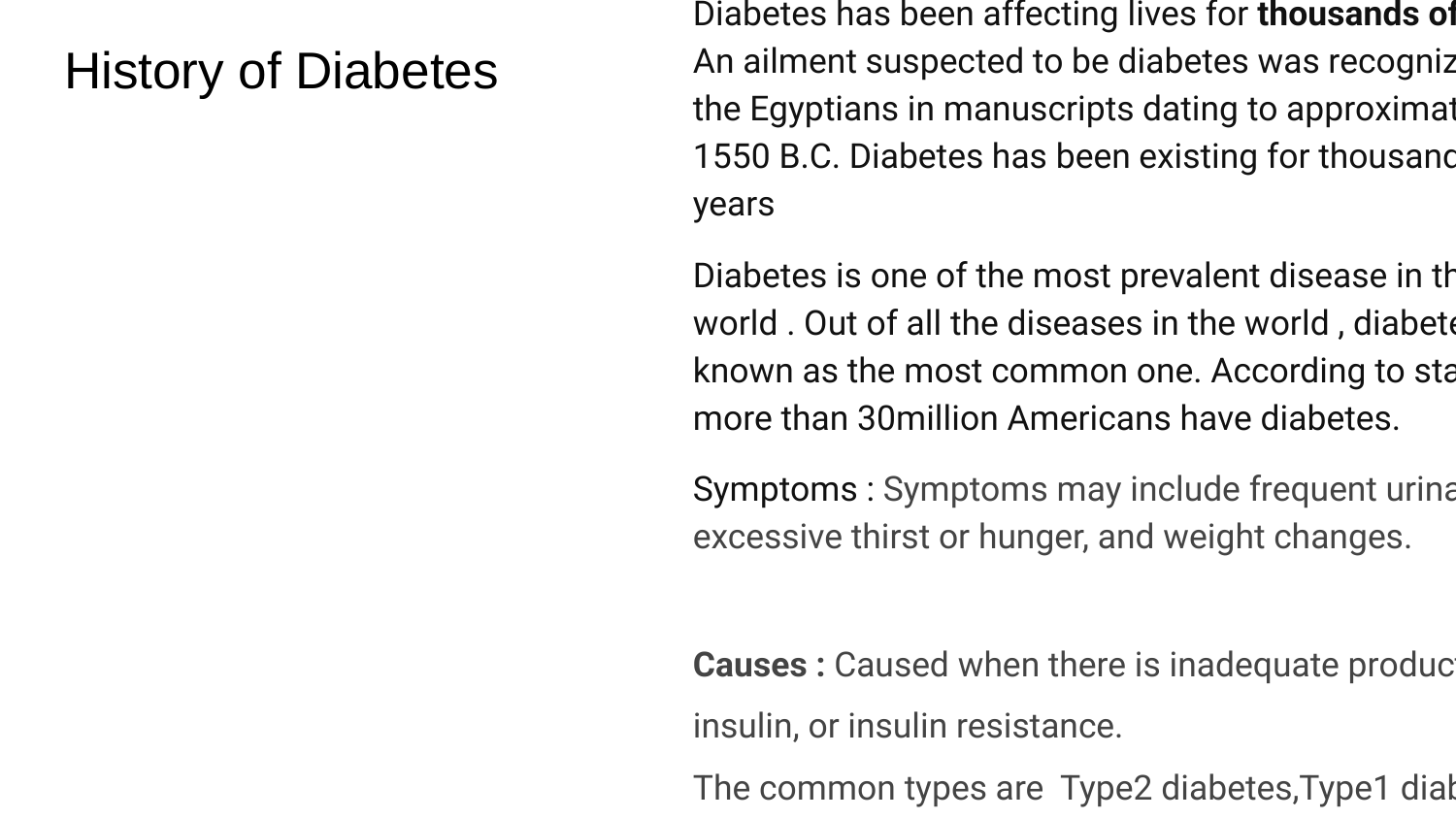

Diabetes has been affecting lives for thousands of years. An ailment suspected to be diabetes was recognized by the Egyptians in manuscripts dating to approximately 1550 B.C. Diabetes has been existing for thousands of years
Diabetes is one of the most prevalent disease in the world . Out of all the diseases in the world , diabetes is known as the most common one. According to statistics, more than 30million Americans have diabetes.
Symptoms : Symptoms may include frequent urination, excessive thirst or hunger, and weight changes.

Causes : Caused when there is inadequate production of insulin, or insulin resistance.
The common types are  Type2 diabetes,Type1 diabetes and Gestational Diabetes

# History of Diabetes